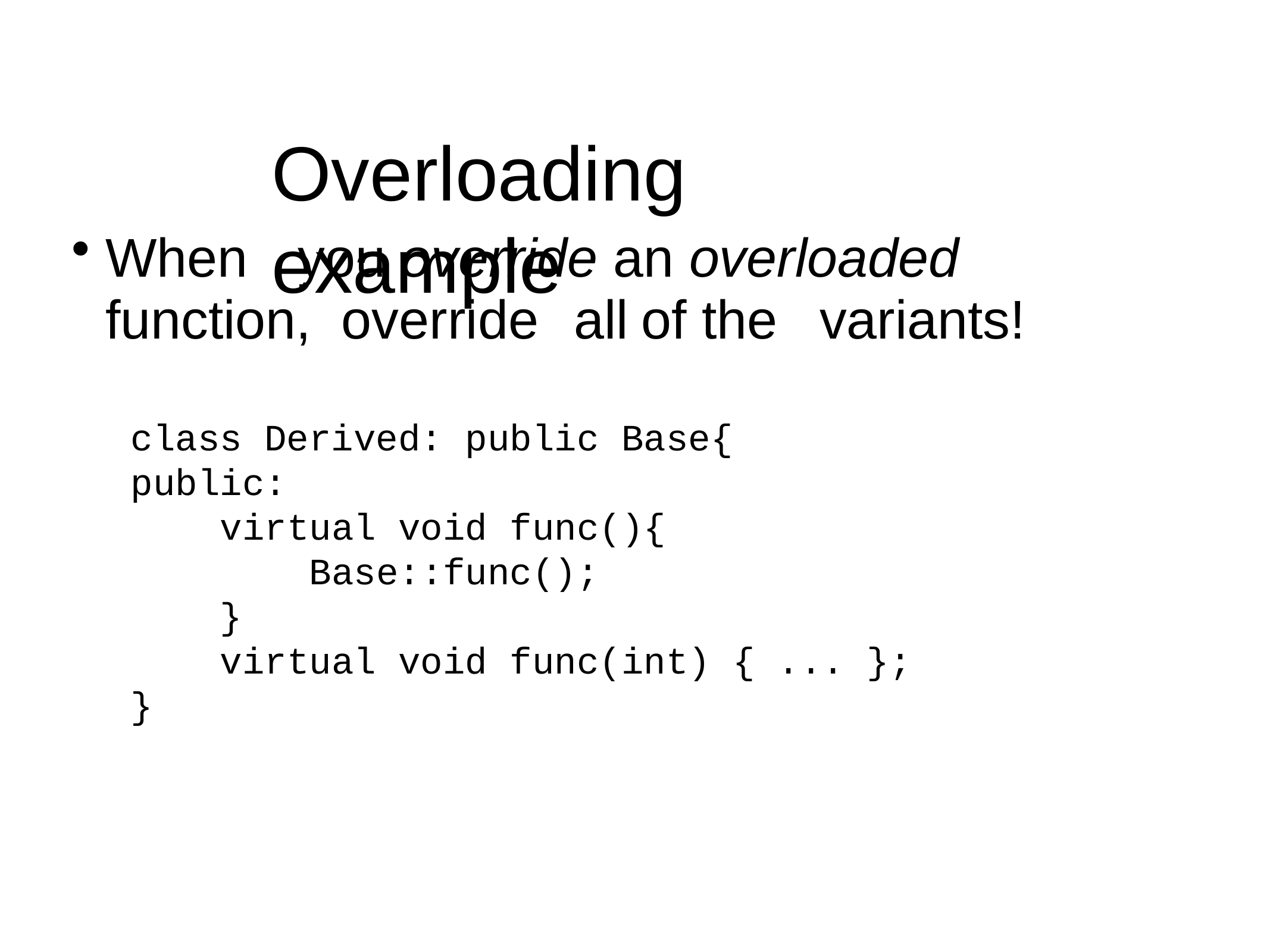

# Overloading	example
When	you override an overloaded function,  override	all	of the	variants!
class Derived: public Base{
public:
	virtual void func(){
		Base::func();
	}
	virtual void func(int) { ... };
}